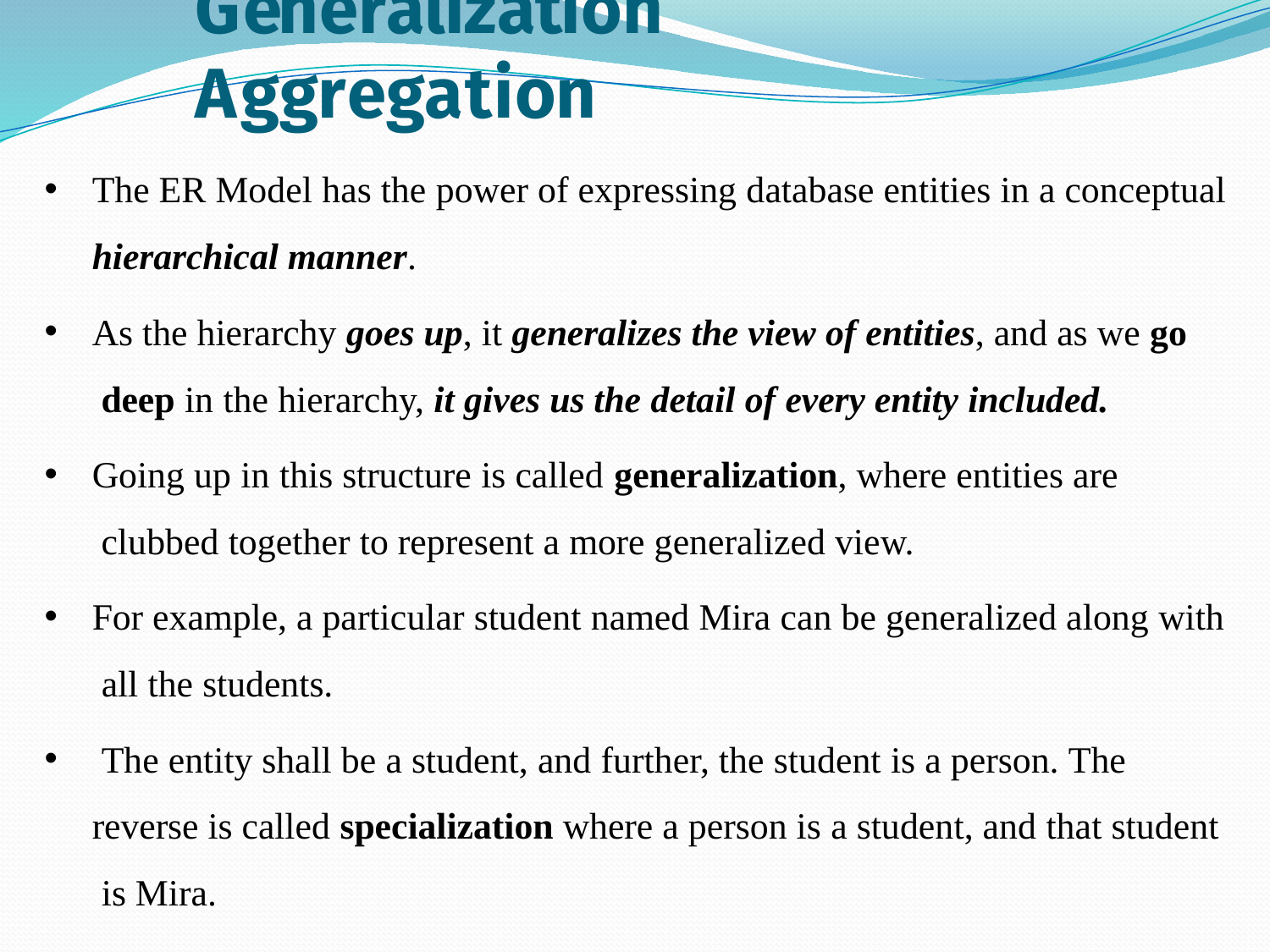

# Generalization Aggregation
The ER Model has the power of expressing database entities in a conceptual
hierarchical manner.
As the hierarchy goes up, it generalizes the view of entities, and as we go  deep in the hierarchy, it gives us the detail of every entity included.
•
•
Going up in this structure is called generalization, where entities are  clubbed together to represent a more generalized view.
•
For example, a particular student named Mira can be generalized along with  all the students.
•
The entity shall be a student, and further, the student is a person. The  reverse is called specialization where a person is a student, and that student  is Mira.
•